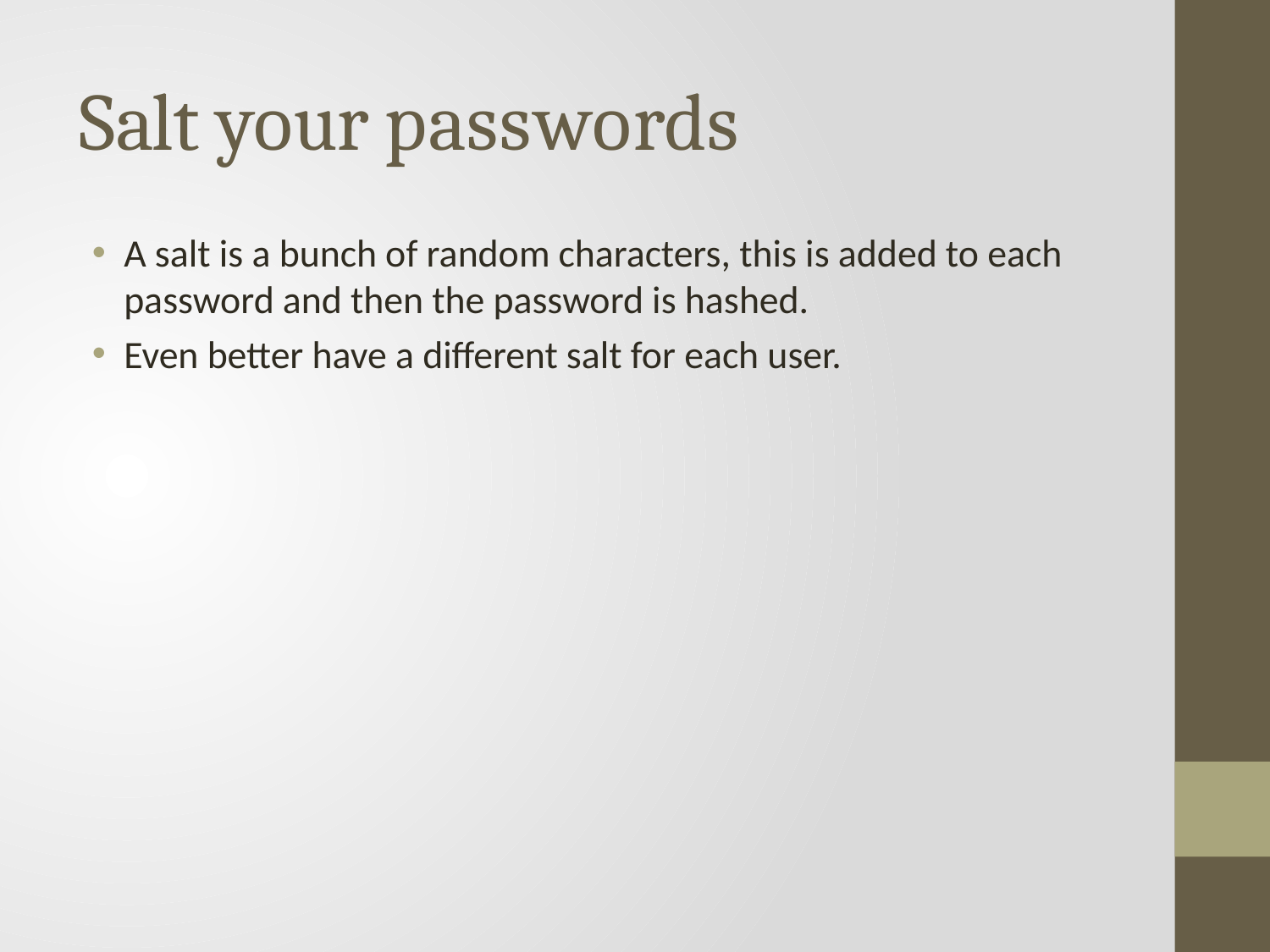

# Salt your passwords
A salt is a bunch of random characters, this is added to each password and then the password is hashed.
Even better have a different salt for each user.